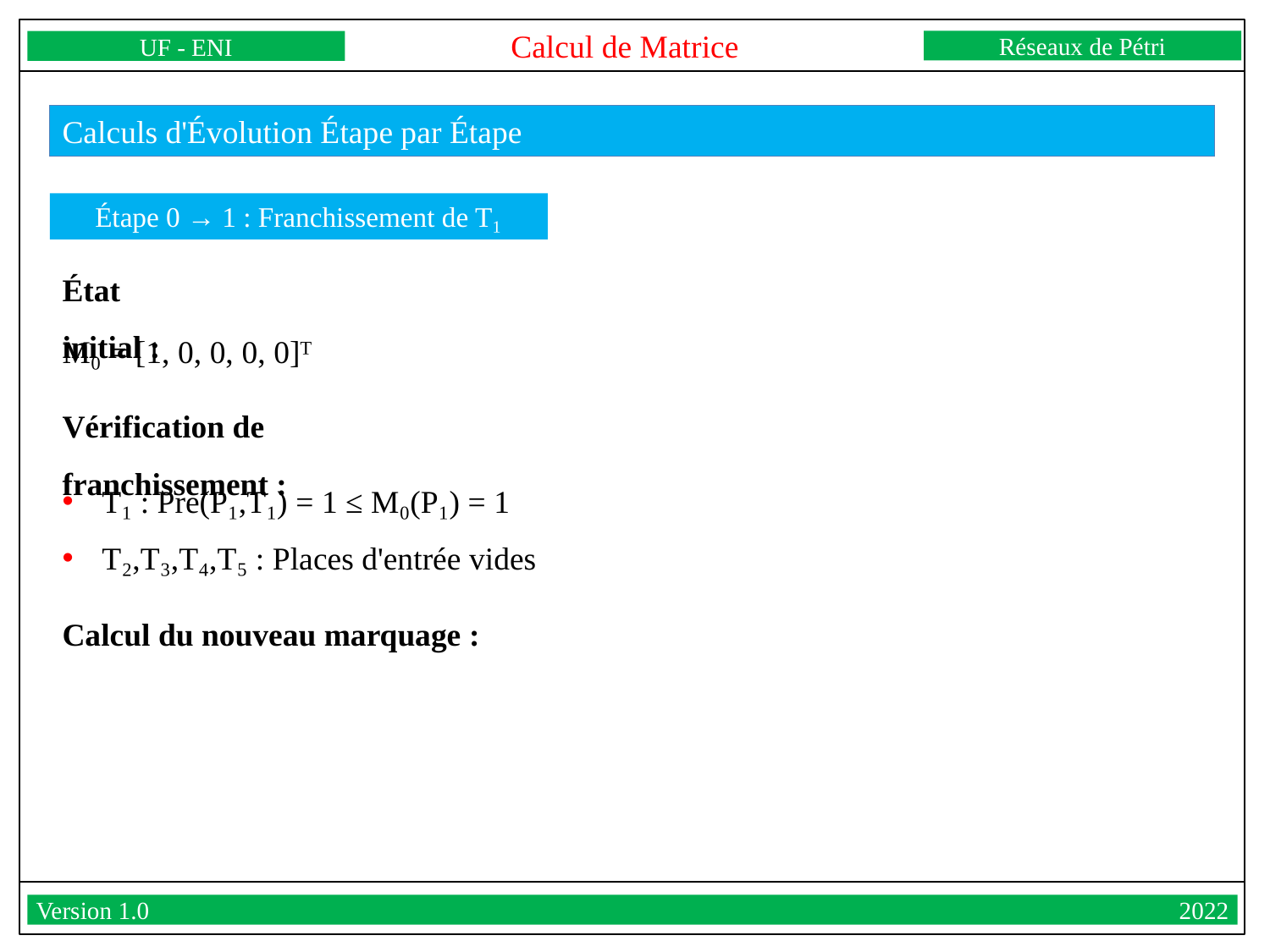

Calcul de Matrice
Réseaux de Pétri
UF - ENI
Version 1.0									2022
Calculs d'Évolution Étape par Étape
Étape 0 → 1 : Franchissement de T₁
État initial :
M₀ = [1, 0, 0, 0, 0]ᵀ
Vérification de franchissement :
T₁ : Pre(P₁,T₁) = 1 ≤ M₀(P₁) = 1
T₂,T₃,T₄,T₅ : Places d'entrée vides
Calcul du nouveau marquage :